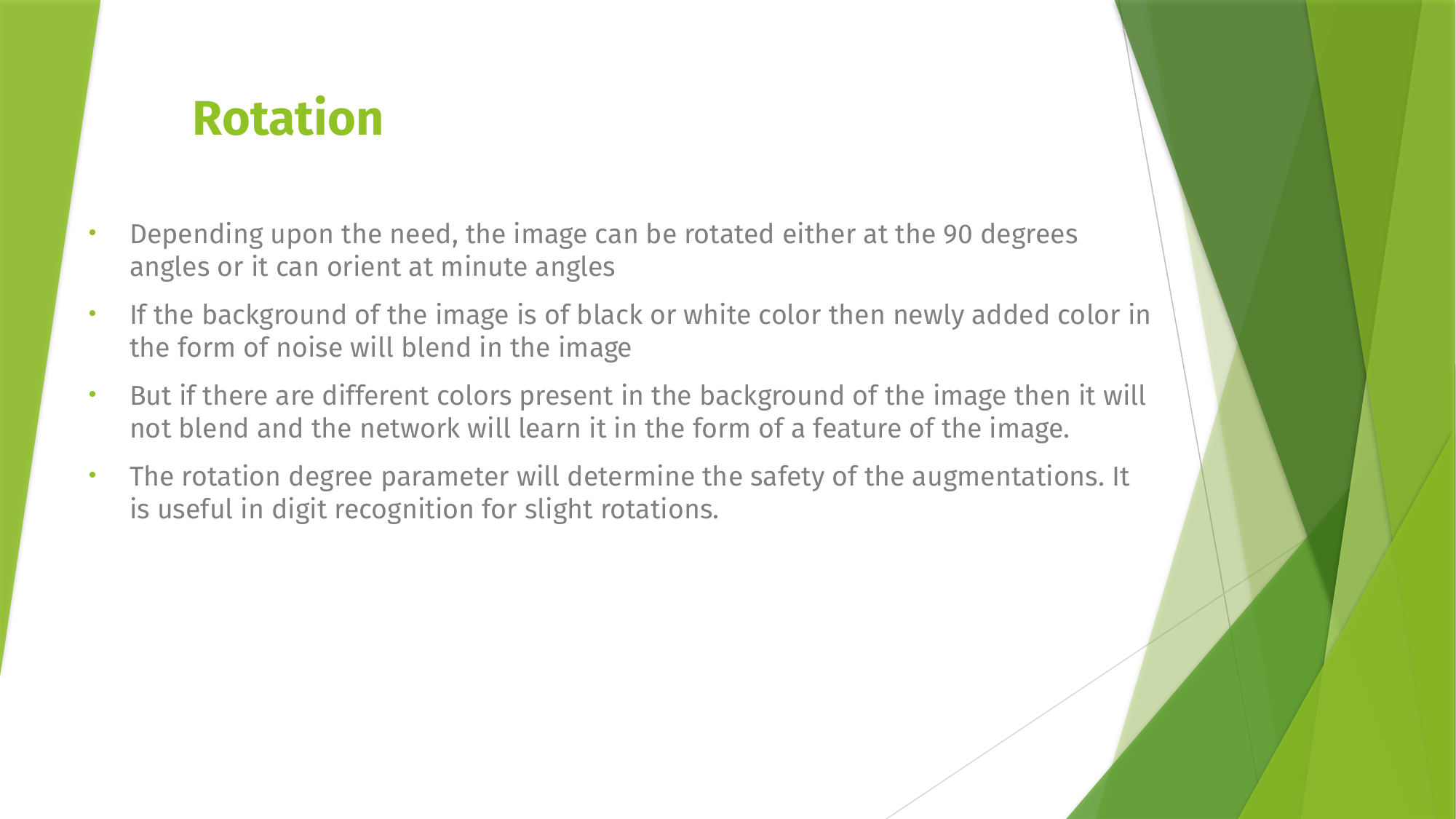

# Rotation
Depending upon the need, the image can be rotated either at the 90 degrees angles or it can orient at minute angles
If the background of the image is of black or white color then newly added color in the form of noise will blend in the image
But if there are different colors present in the background of the image then it will not blend and the network will learn it in the form of a feature of the image.
The rotation degree parameter will determine the safety of the augmentations. It is useful in digit recognition for slight rotations.